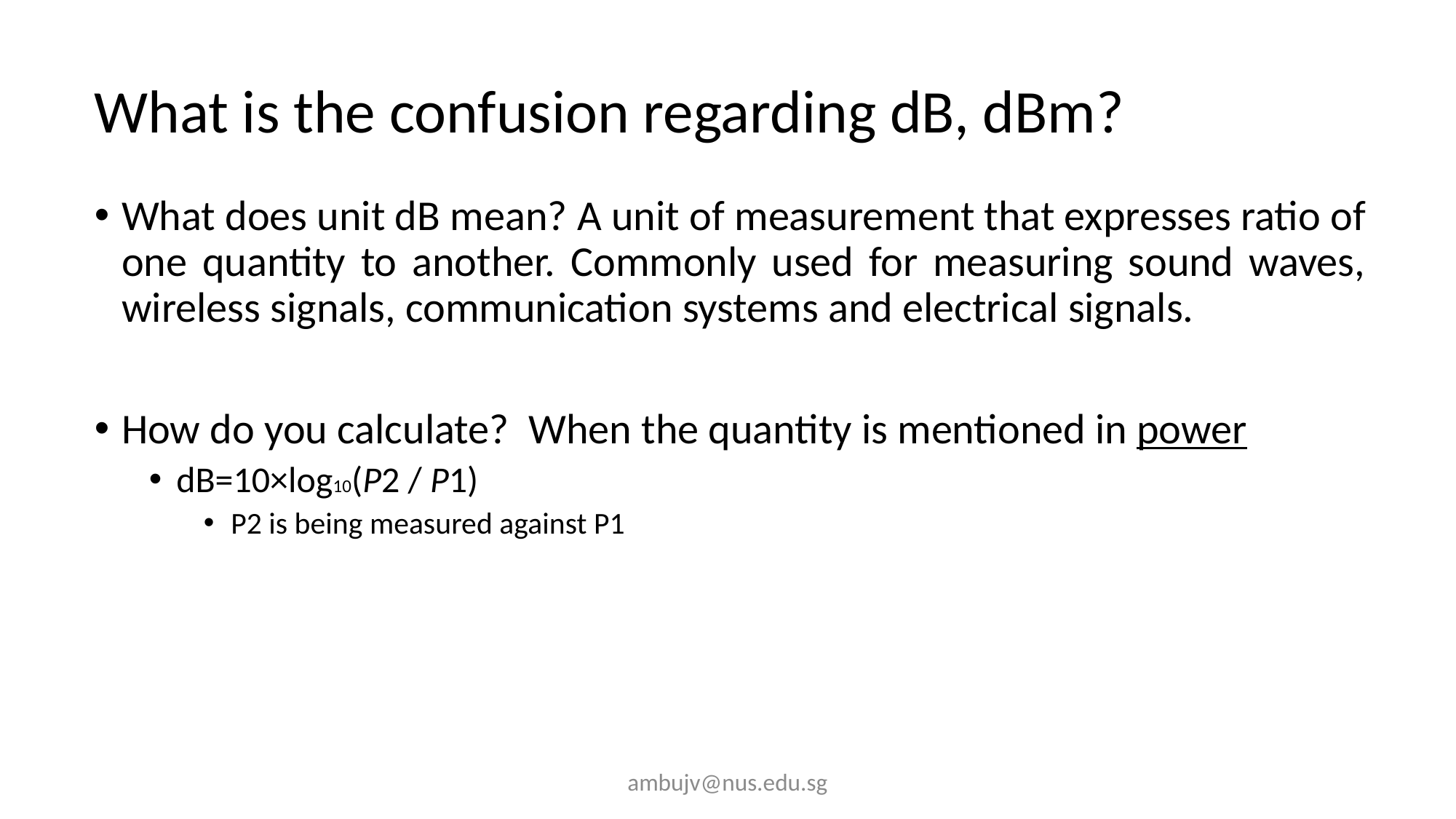

# What is the confusion regarding dB, dBm?

What does unit dB mean? A unit of measurement that expresses ratio of one quantity to another. Commonly used for measuring sound waves, wireless signals, communication systems and electrical signals.

How do you calculate?  When the quantity is mentioned in power
dB=10×log10​(P2 / ​P1​​)
P2 is being measured against P1

ambujv@nus.edu.sg